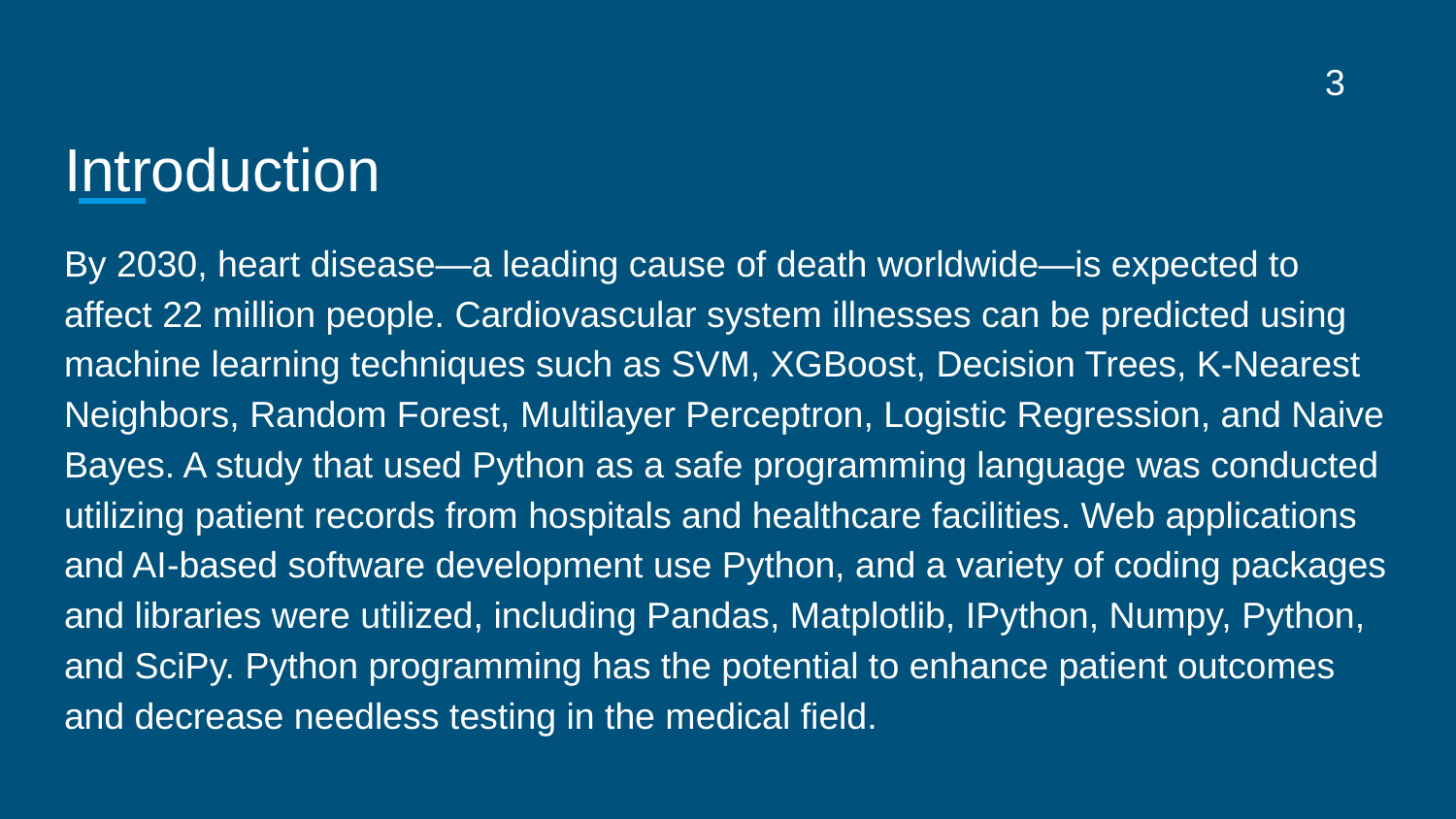

3
# Introduction
By 2030, heart disease—a leading cause of death worldwide—is expected to affect 22 million people. Cardiovascular system illnesses can be predicted using machine learning techniques such as SVM, XGBoost, Decision Trees, K-Nearest Neighbors, Random Forest, Multilayer Perceptron, Logistic Regression, and Naive Bayes. A study that used Python as a safe programming language was conducted utilizing patient records from hospitals and healthcare facilities. Web applications and AI-based software development use Python, and a variety of coding packages and libraries were utilized, including Pandas, Matplotlib, IPython, Numpy, Python, and SciPy. Python programming has the potential to enhance patient outcomes and decrease needless testing in the medical field.